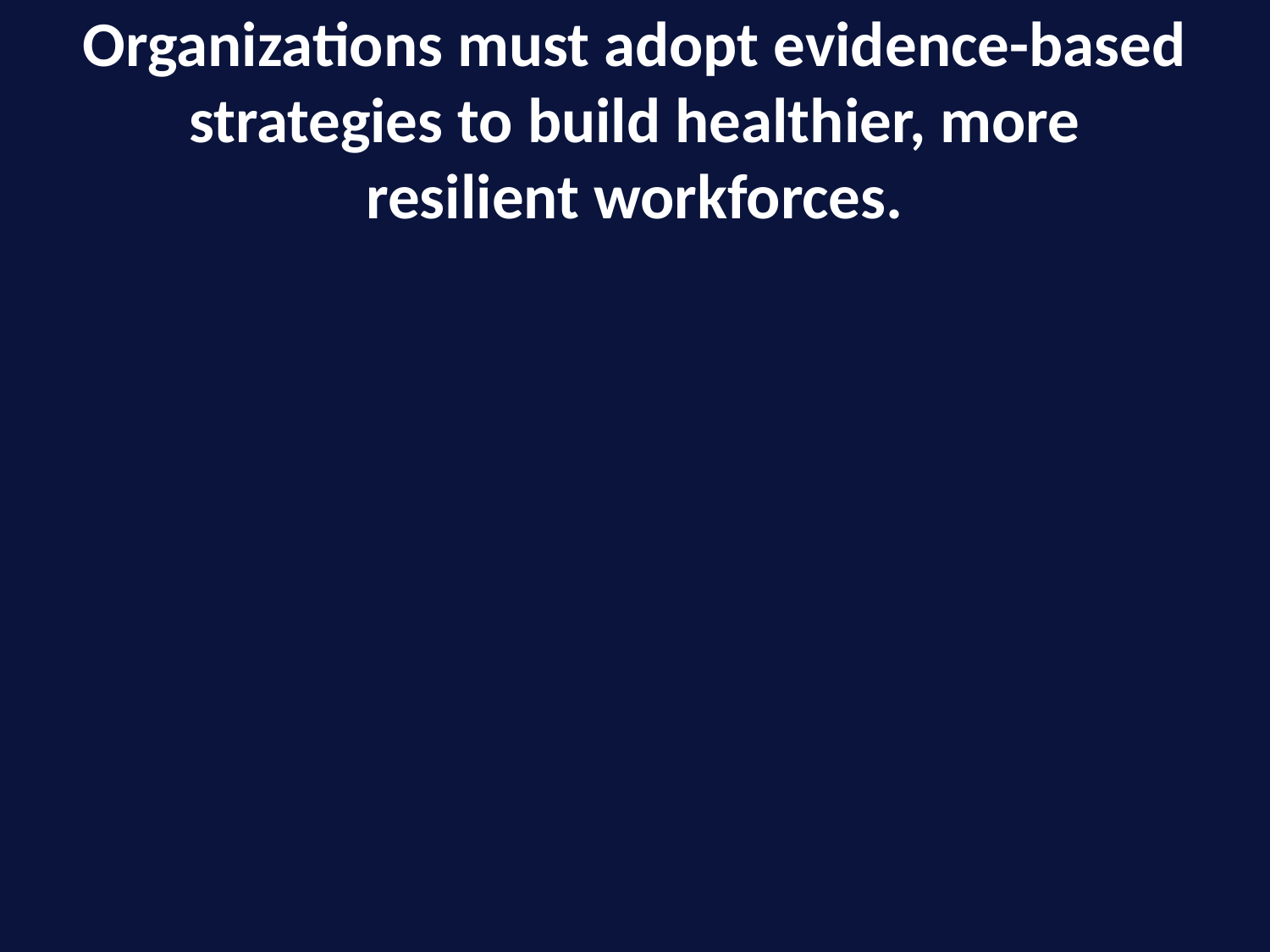

# Organizations must adopt evidence-based strategies to build healthier, more resilient workforces.